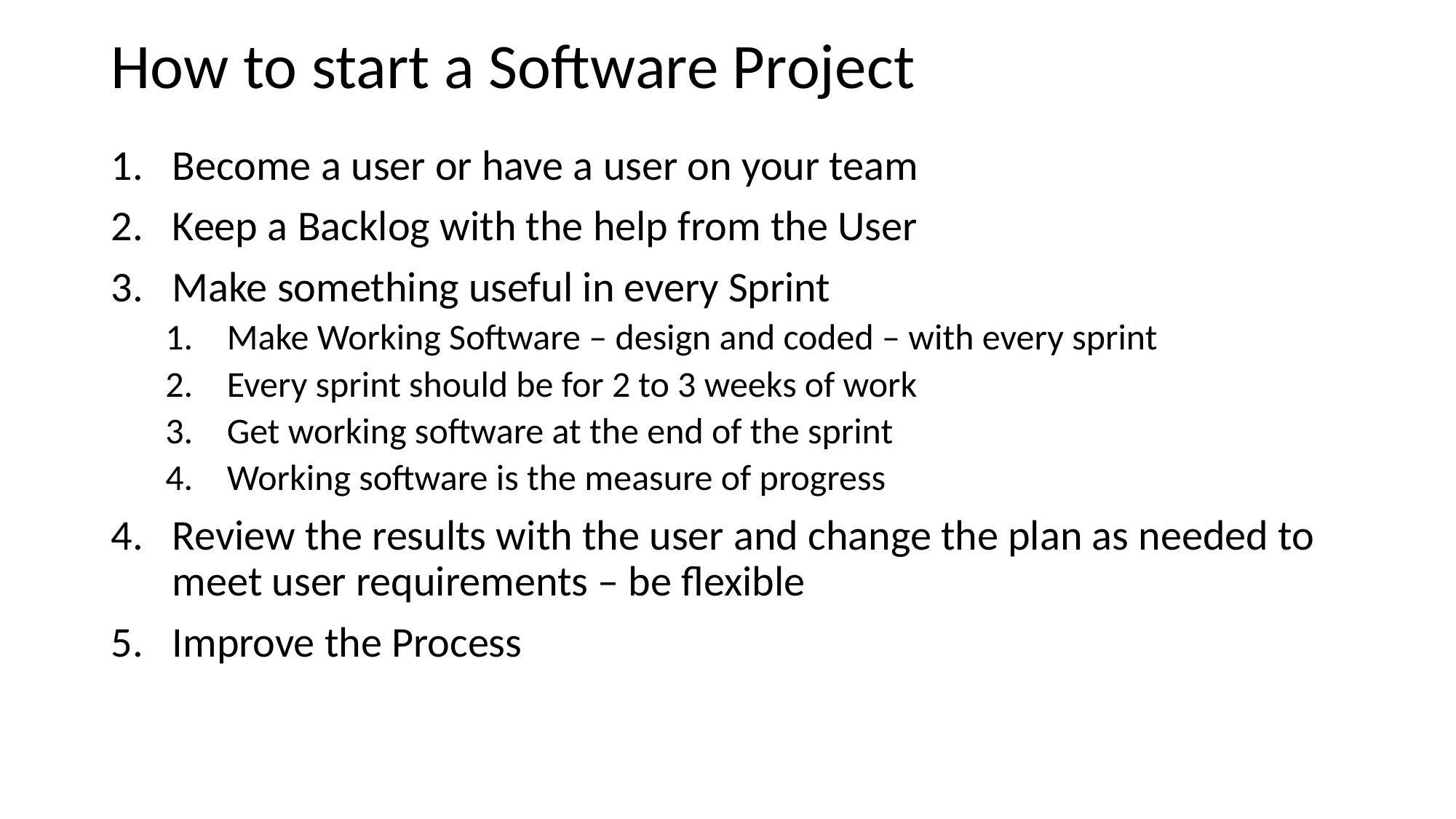

# How to start a Software Project
Become a user or have a user on your team
Keep a Backlog with the help from the User
Make something useful in every Sprint
Make Working Software – design and coded – with every sprint
Every sprint should be for 2 to 3 weeks of work
Get working software at the end of the sprint
Working software is the measure of progress
Review the results with the user and change the plan as needed to meet user requirements – be flexible
Improve the Process